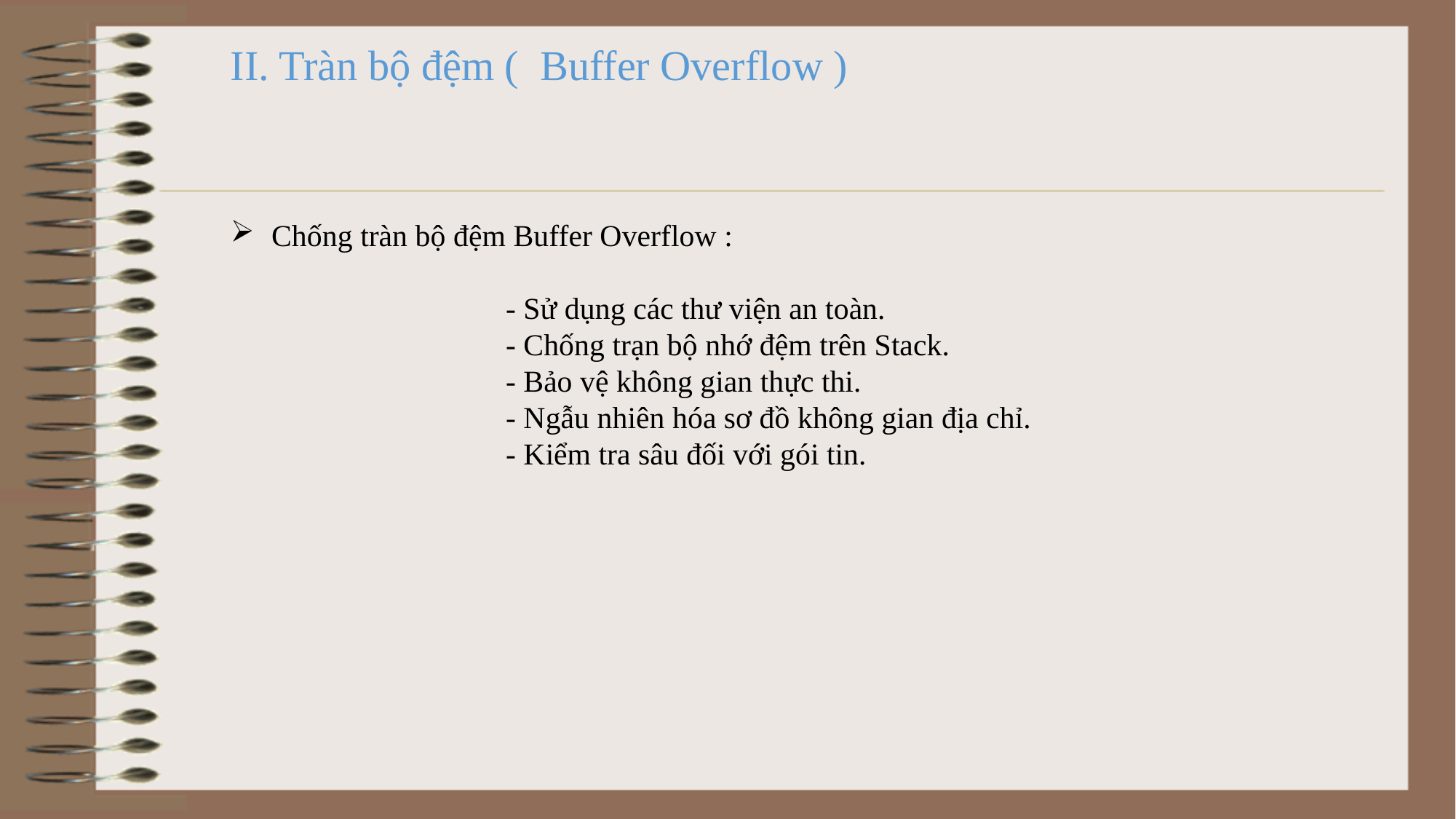

II. Tràn bộ đệm (  Buffer Overflow )
Chống tràn bộ đệm Buffer Overflow :

                                    - Sử dụng các thư viện an toàn.
                                    - Chống trạn bộ nhớ đệm trên Stack.
                                    - Bảo vệ không gian thực thi.
                                    - Ngẫu nhiên hóa sơ đồ không gian địa chỉ.
                                    - Kiểm tra sâu đối với gói tin.